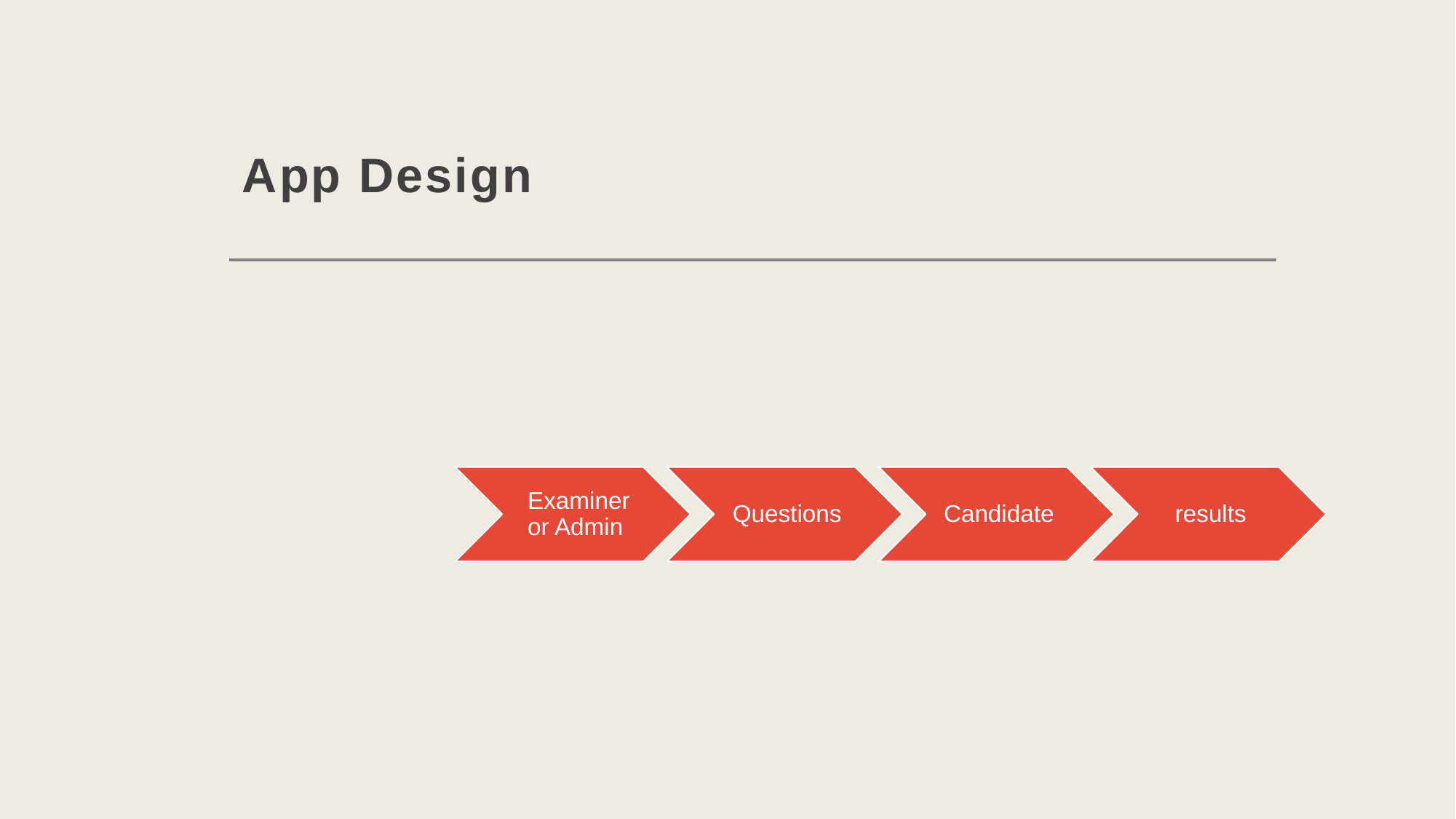

# App Design
 Examiner or Admin
Questions
Candidate
results